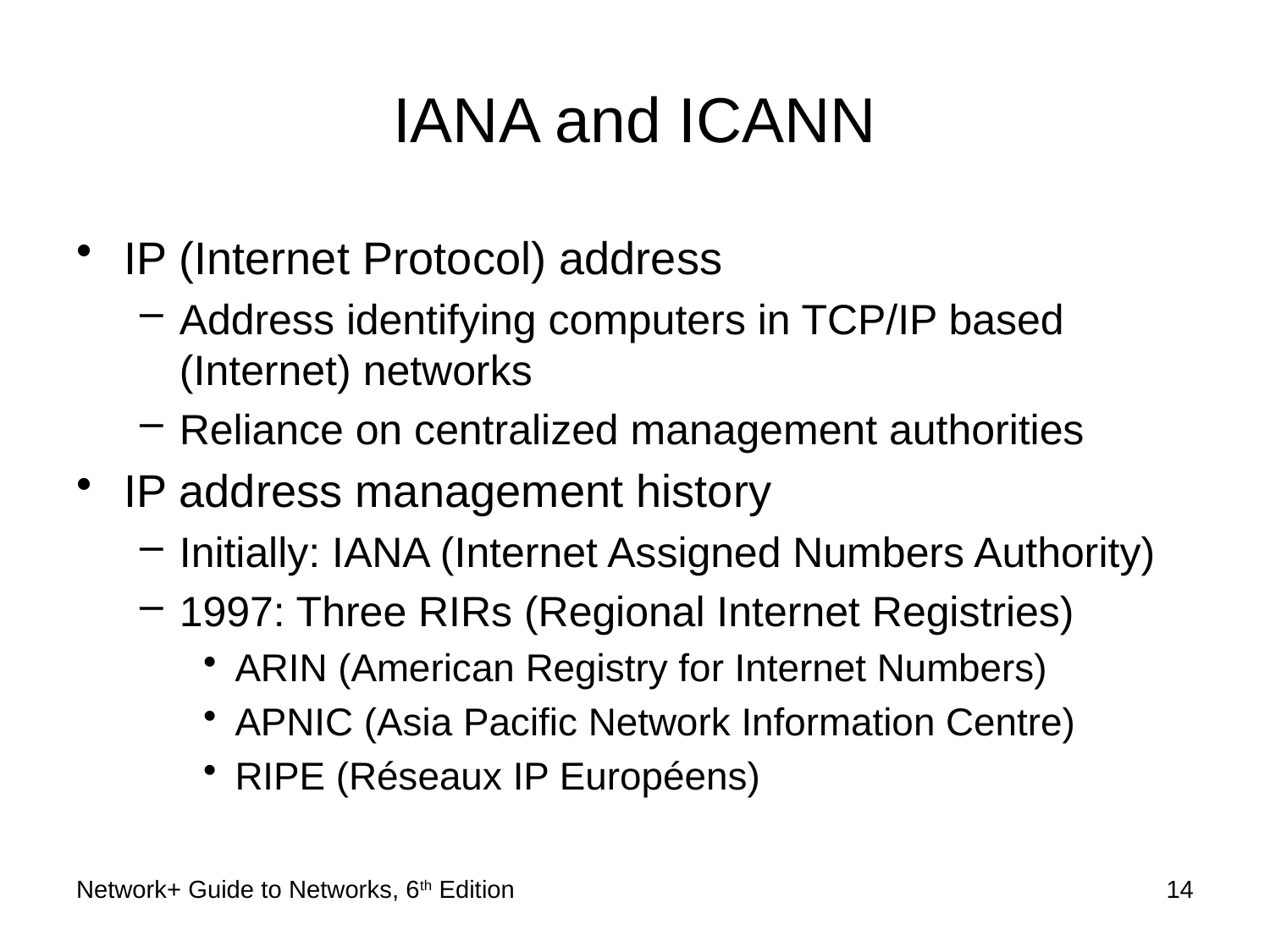

# IANA and ICANN
IP (Internet Protocol) address
Address identifying computers in TCP/IP based (Internet) networks
Reliance on centralized management authorities
IP address management history
Initially: IANA (Internet Assigned Numbers Authority)
1997: Three RIRs (Regional Internet Registries)
ARIN (American Registry for Internet Numbers)
APNIC (Asia Pacific Network Information Centre)
RIPE (Réseaux IP Européens)
Network+ Guide to Networks, 6th Edition
14